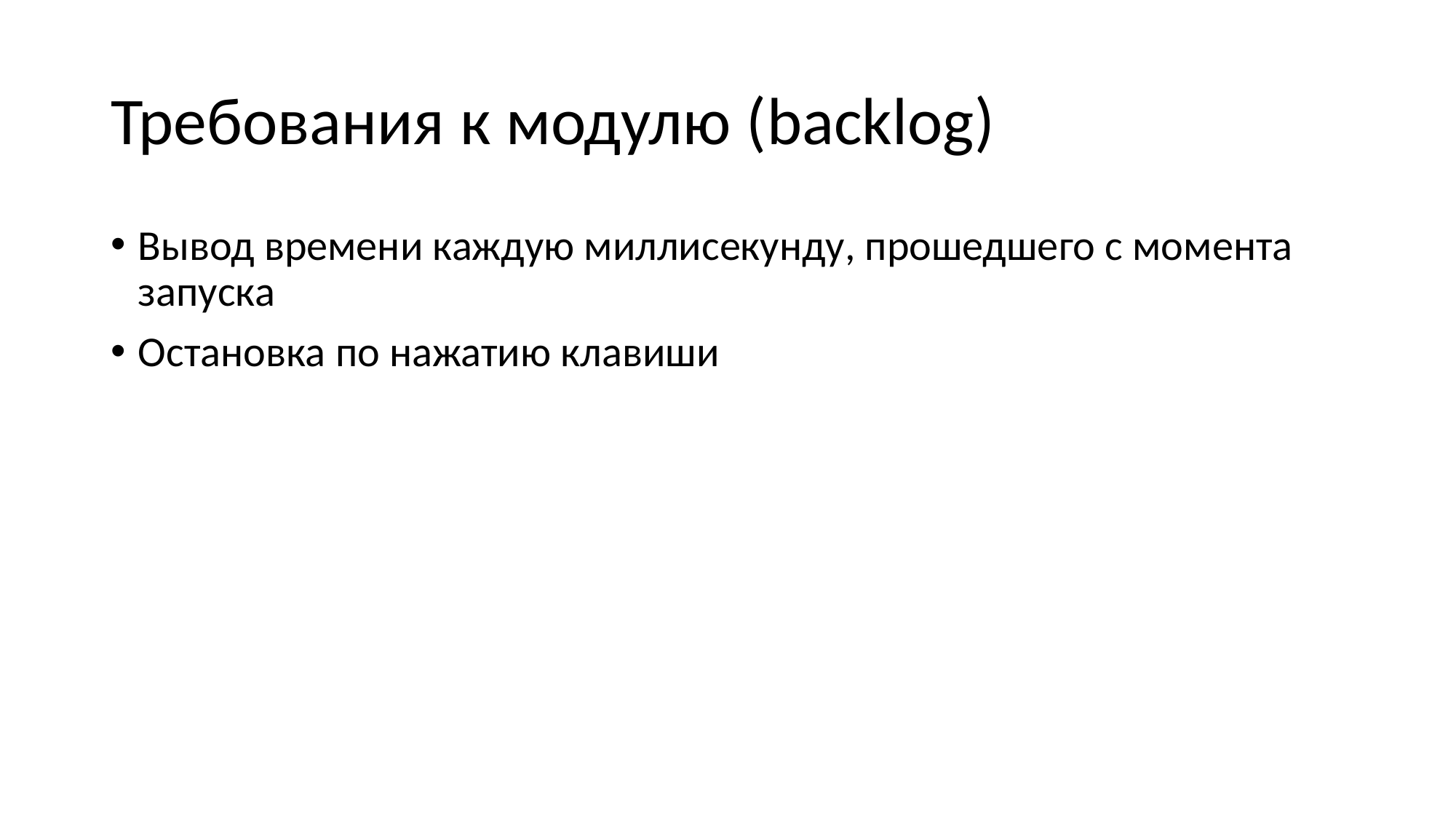

# Требования к модулю (backlog)
Вывод времени каждую миллисекунду, прошедшего с момента запуска
Остановка по нажатию клавиши